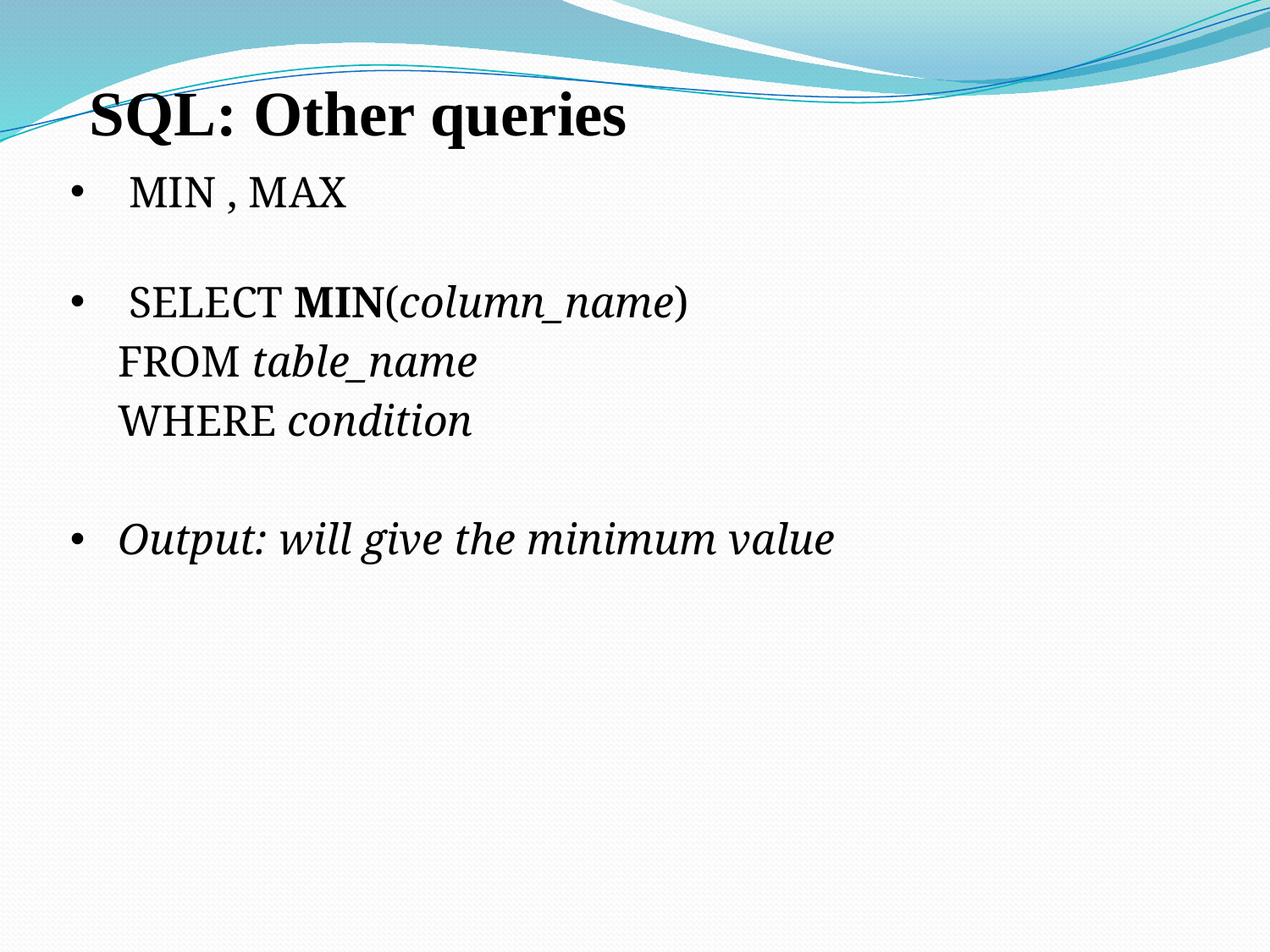

SQL: Other queries
 MIN , MAX

 SELECT MIN(column_name)
FROM table_name
WHERE condition

Output: will give the minimum value